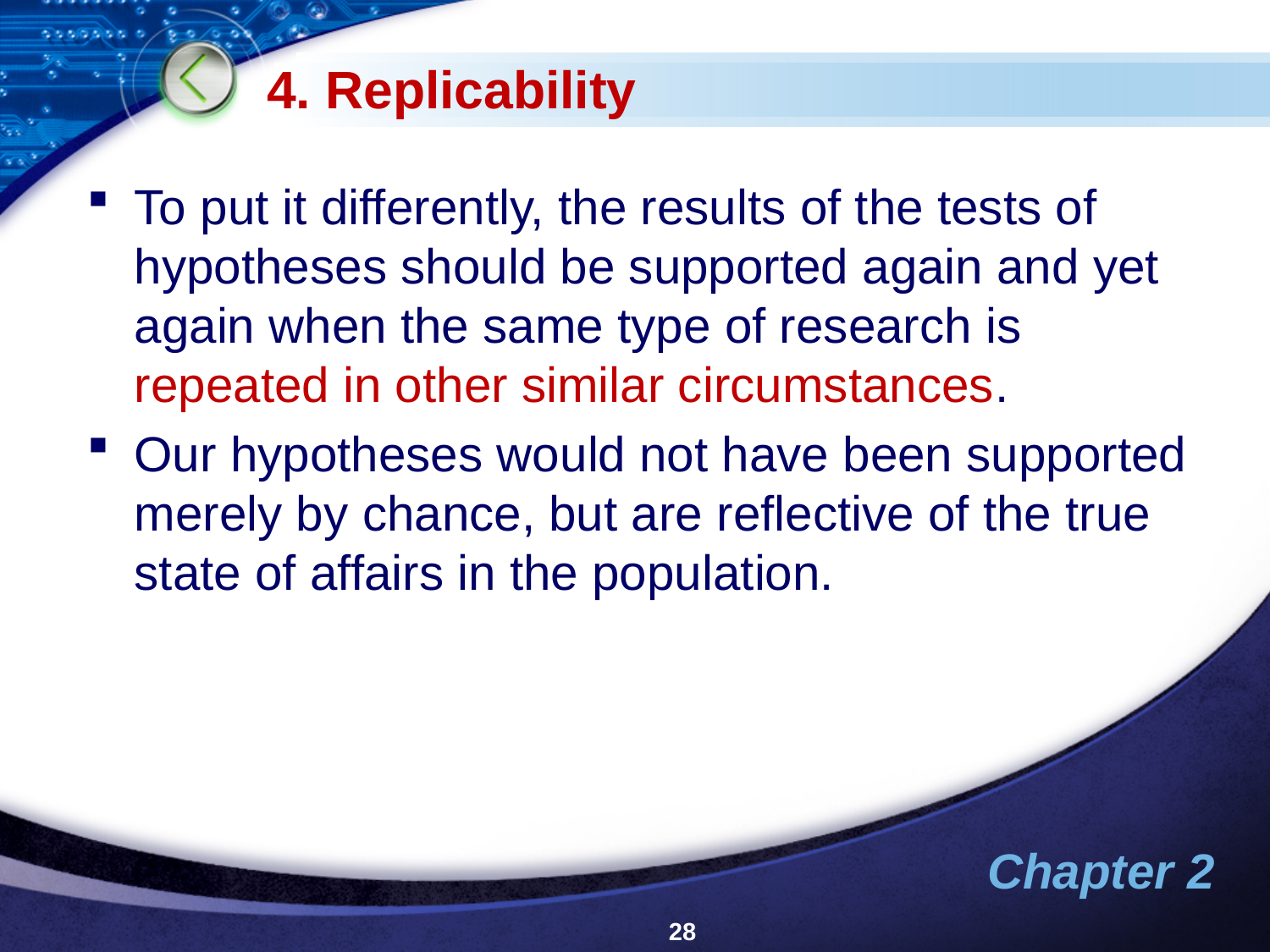

# 4. Replicability
To put it differently, the results of the tests of hypotheses should be supported again and yet again when the same type of research is repeated in other similar circumstances.
Our hypotheses would not have been supported merely by chance, but are reflective of the true state of affairs in the population.

28